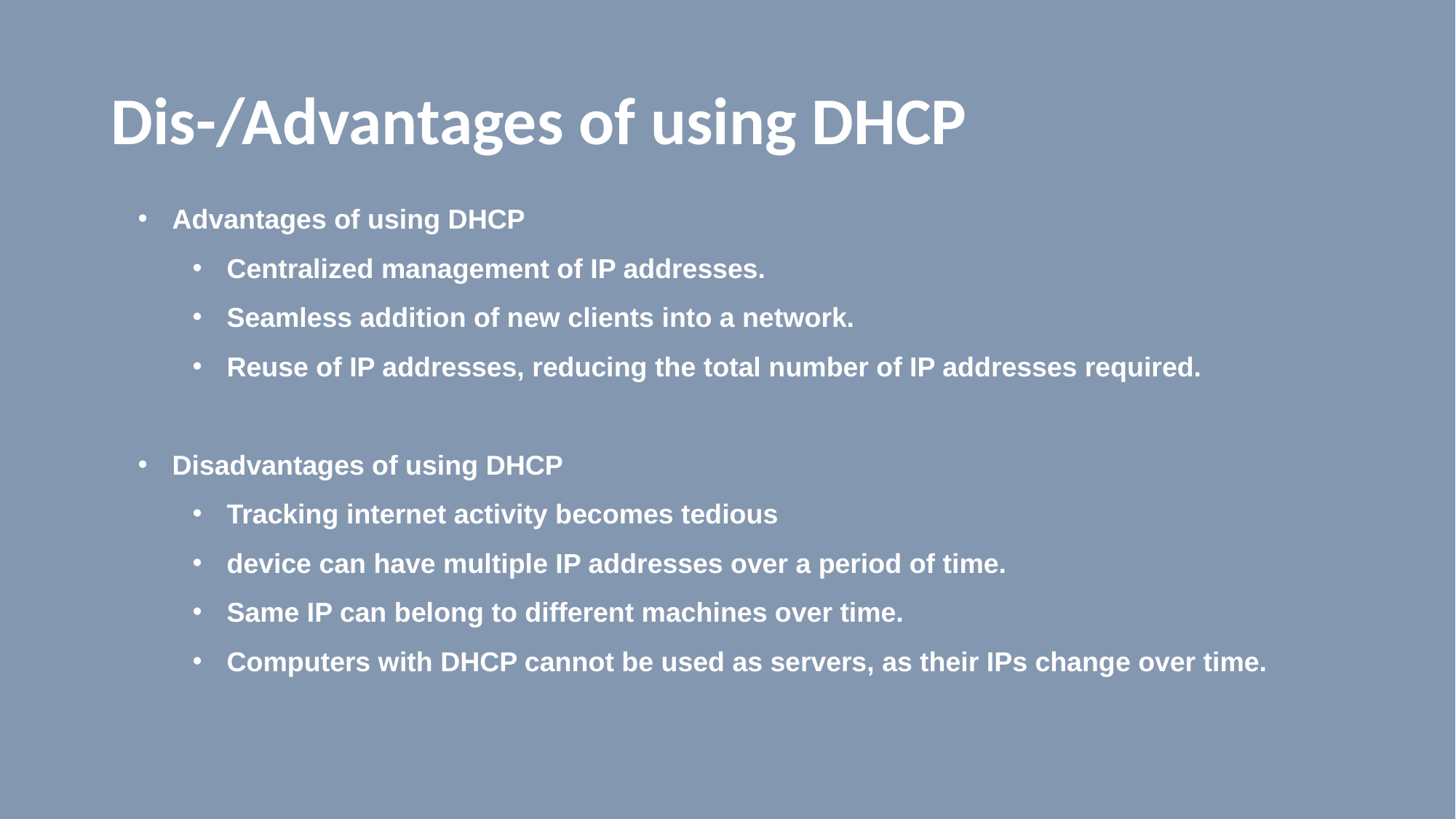

# Dis-/Advantages of using DHCP
Advantages of using DHCP
Centralized management of IP addresses.
Seamless addition of new clients into a network.
Reuse of IP addresses, reducing the total number of IP addresses required.

Disadvantages of using DHCP
Tracking internet activity becomes tedious
device can have multiple IP addresses over a period of time.
Same IP can belong to different machines over time.
Computers with DHCP cannot be used as servers, as their IPs change over time.